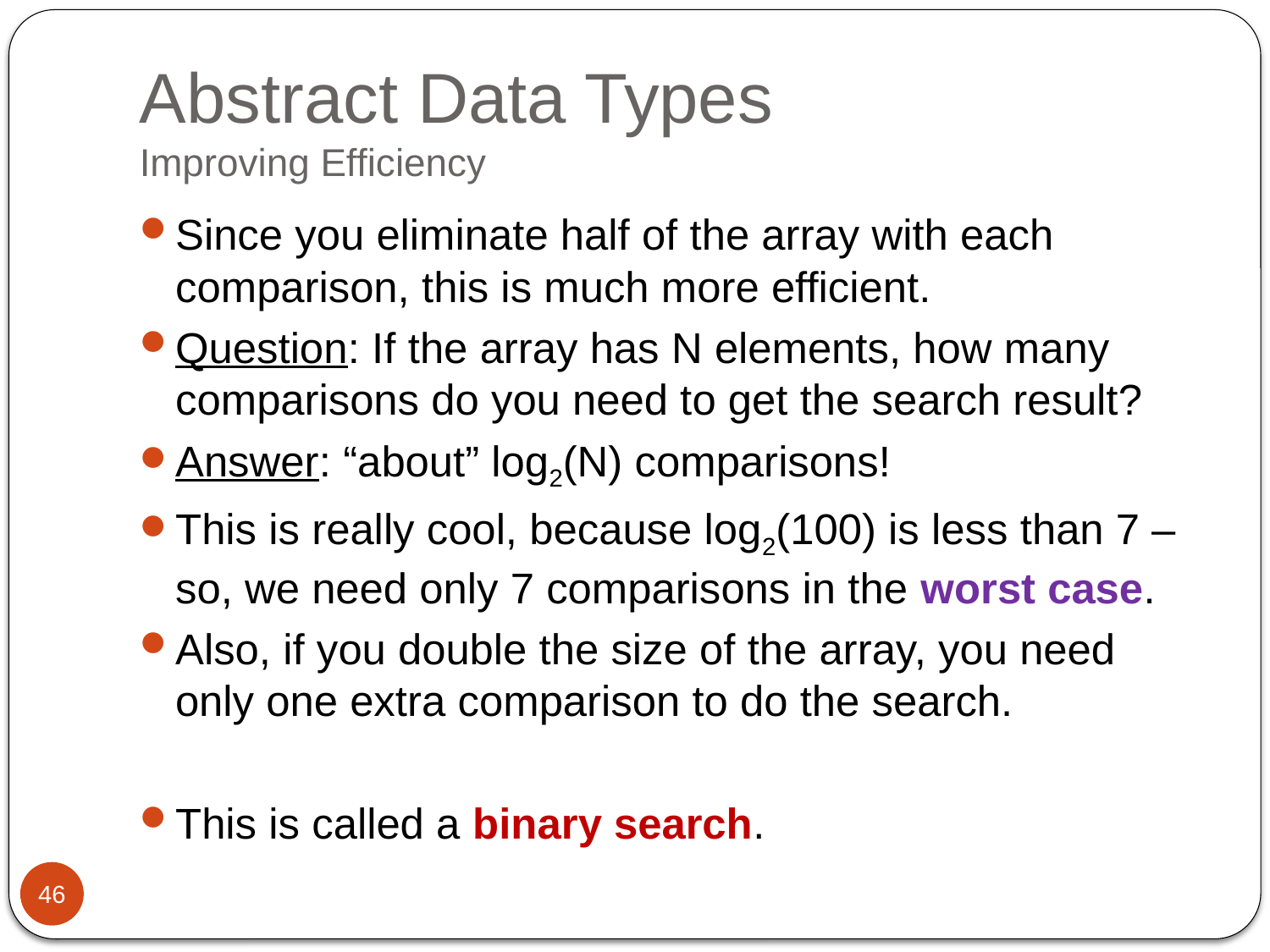

# Abstract Data Types Improving Efficiency
Since you eliminate half of the array with each comparison, this is much more efficient.
Question: If the array has N elements, how many comparisons do you need to get the search result?
Answer: “about” log2(N) comparisons!
This is really cool, because log2(100) is less than 7 – so, we need only 7 comparisons in the worst case.
Also, if you double the size of the array, you need only one extra comparison to do the search.

This is called a binary search.
46